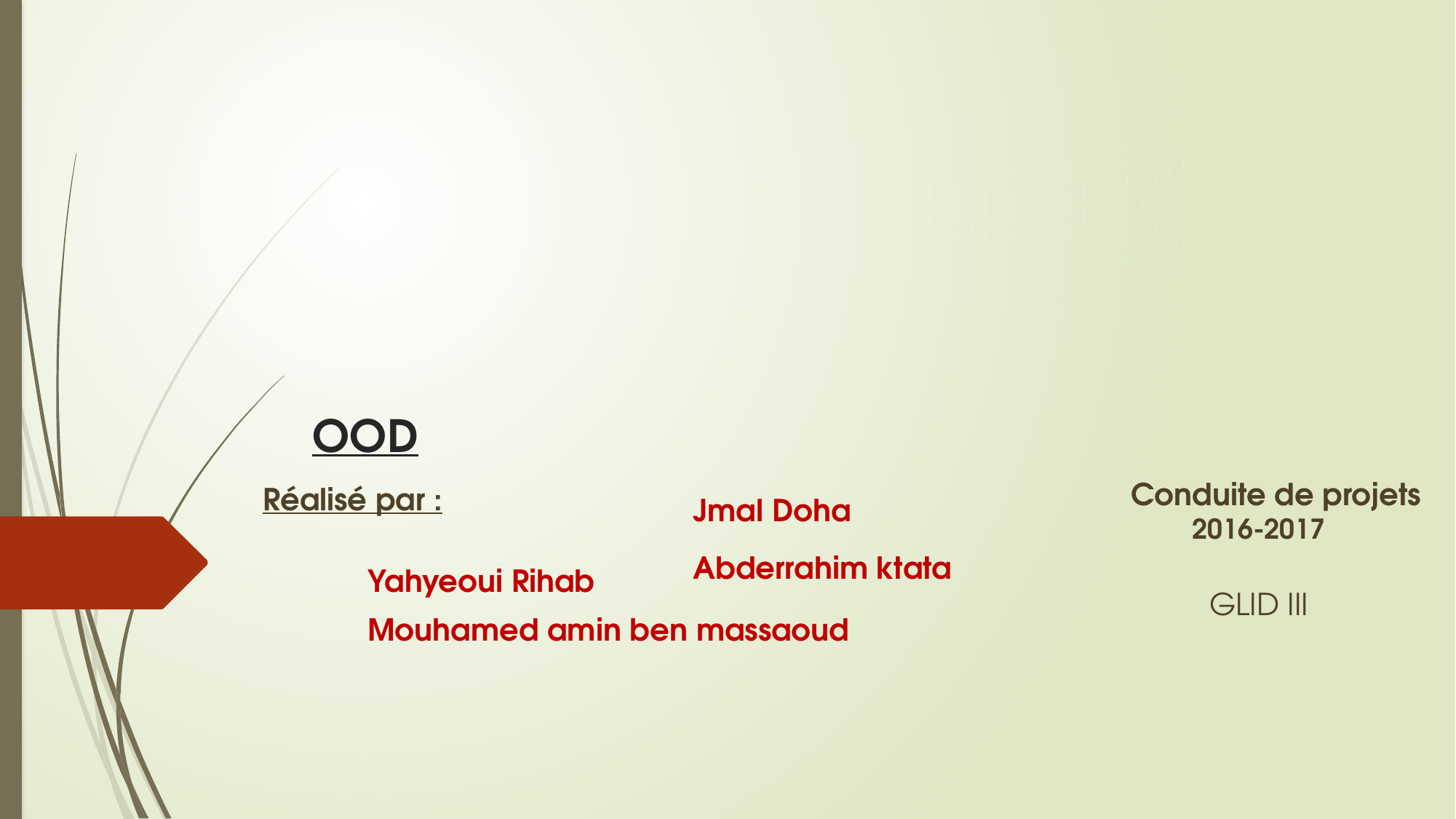

# OOD
Conduite de projets
        2016-2017
Réalisé par :
Jmal Doha
Abderrahim ktata
Yahyeoui Rihab
GLID III
Mouhamed amin ben massaoud